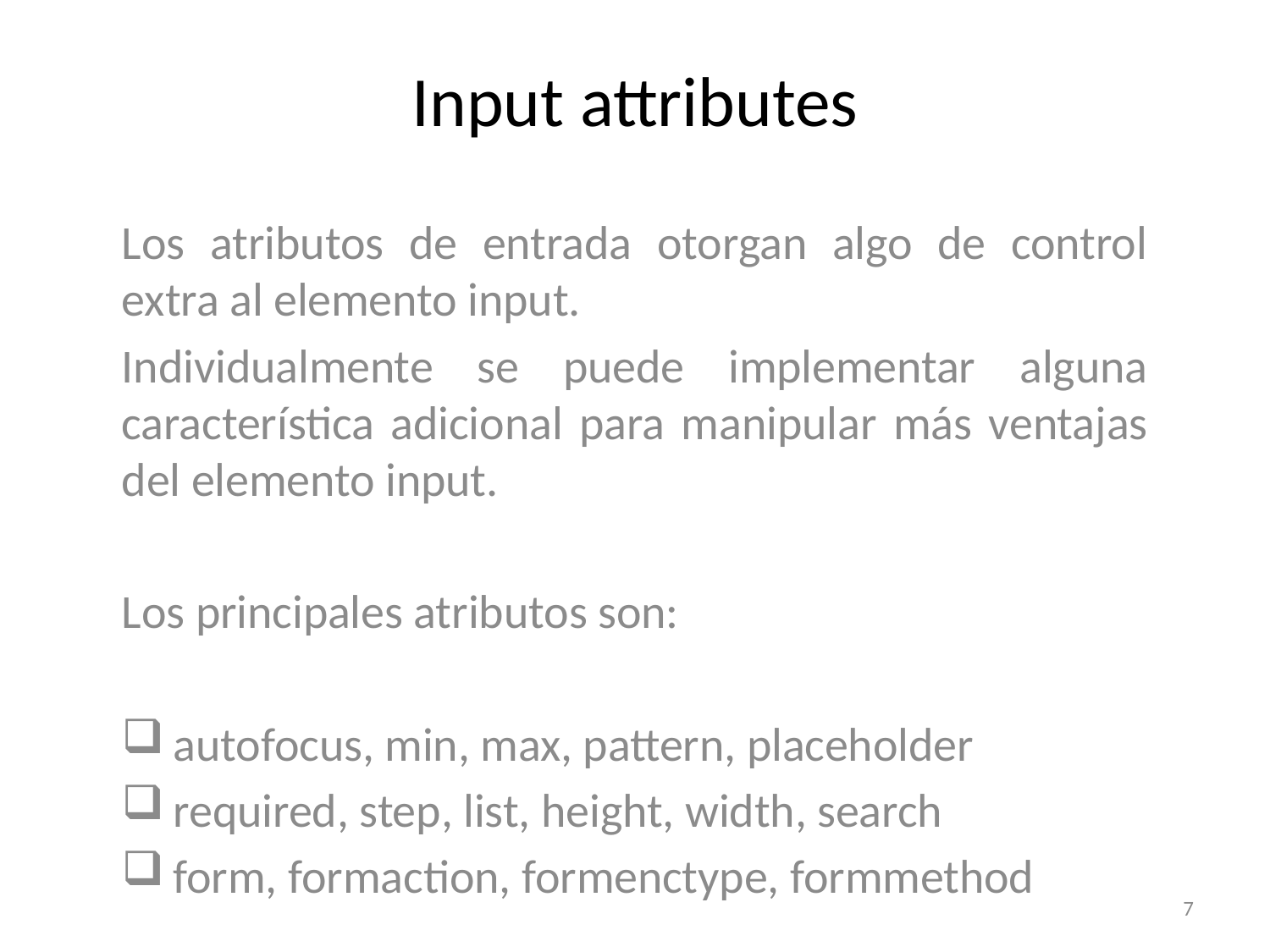

# Input attributes
Los atributos de entrada otorgan algo de control extra al elemento input.
Individualmente se puede implementar alguna característica adicional para manipular más ventajas del elemento input.

Los principales atributos son:

 autofocus, min, max, pattern, placeholder
 required, step, list, height, width, search
 form, formaction, formenctype, formmethod

7